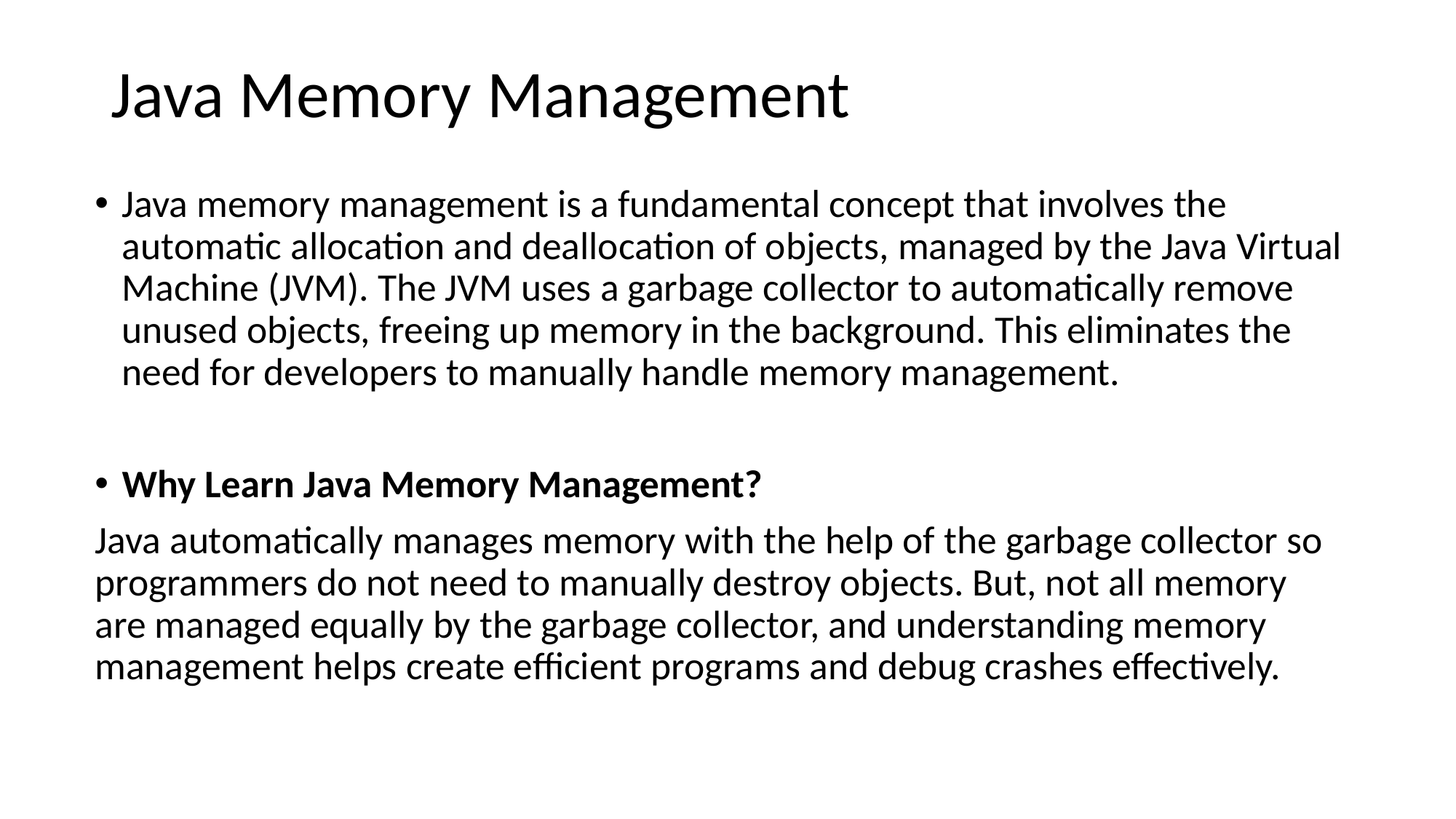

# Java Memory Management
Java memory management is a fundamental concept that involves the automatic allocation and deallocation of objects, managed by the Java Virtual Machine (JVM). The JVM uses a garbage collector to automatically remove unused objects, freeing up memory in the background. This eliminates the need for developers to manually handle memory management.

Why Learn Java Memory Management?
Java automatically manages memory with the help of the garbage collector so programmers do not need to manually destroy objects. But, not all memory are managed equally by the garbage collector, and understanding memory management helps create efficient programs and debug crashes effectively.